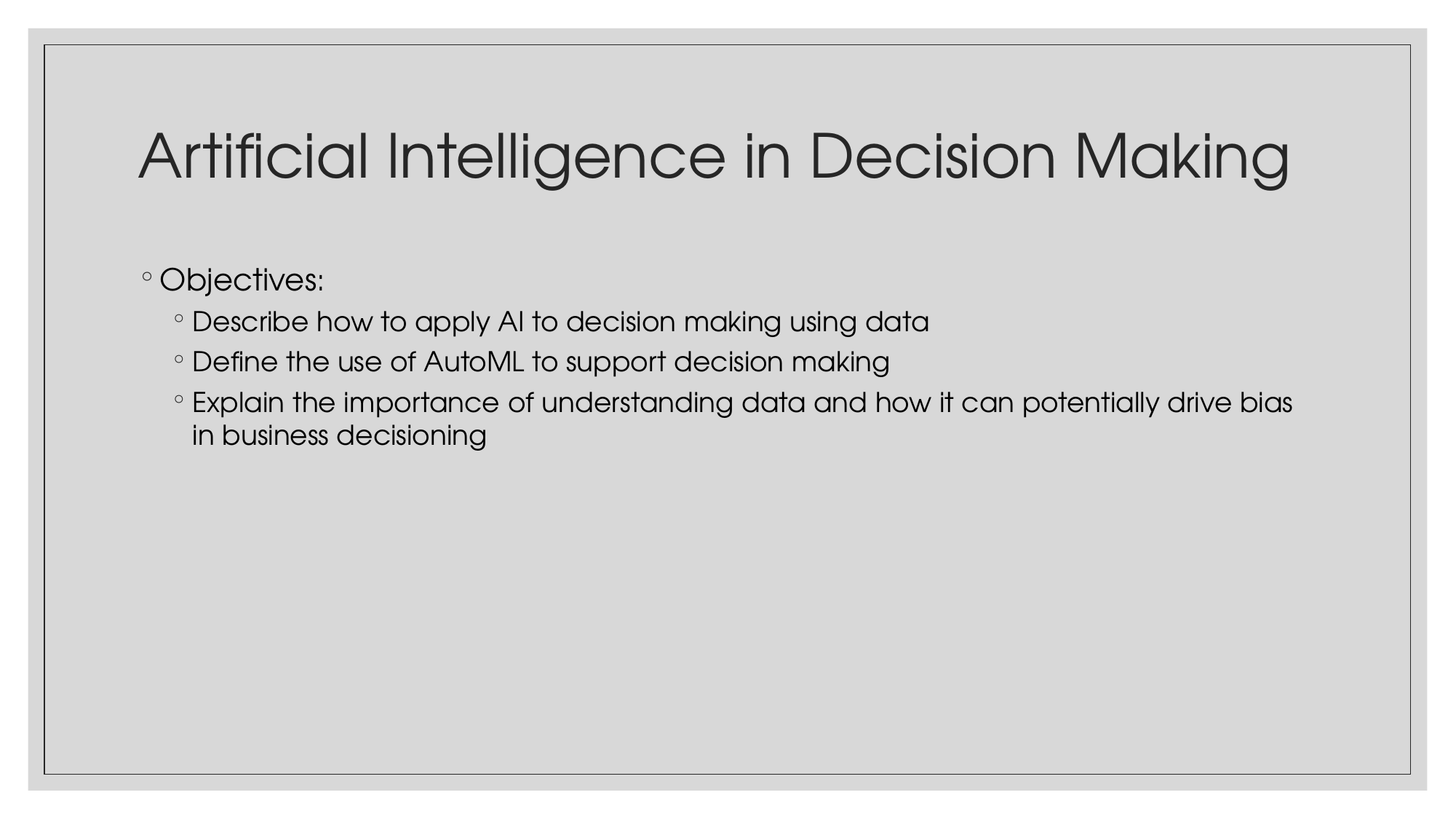

# Artificial Intelligence in Decision Making
Objectives:
Describe how to apply AI to decision making using data
Define the use of AutoML to support decision making
Explain the importance of understanding data and how it can potentially drive bias in business decisioning